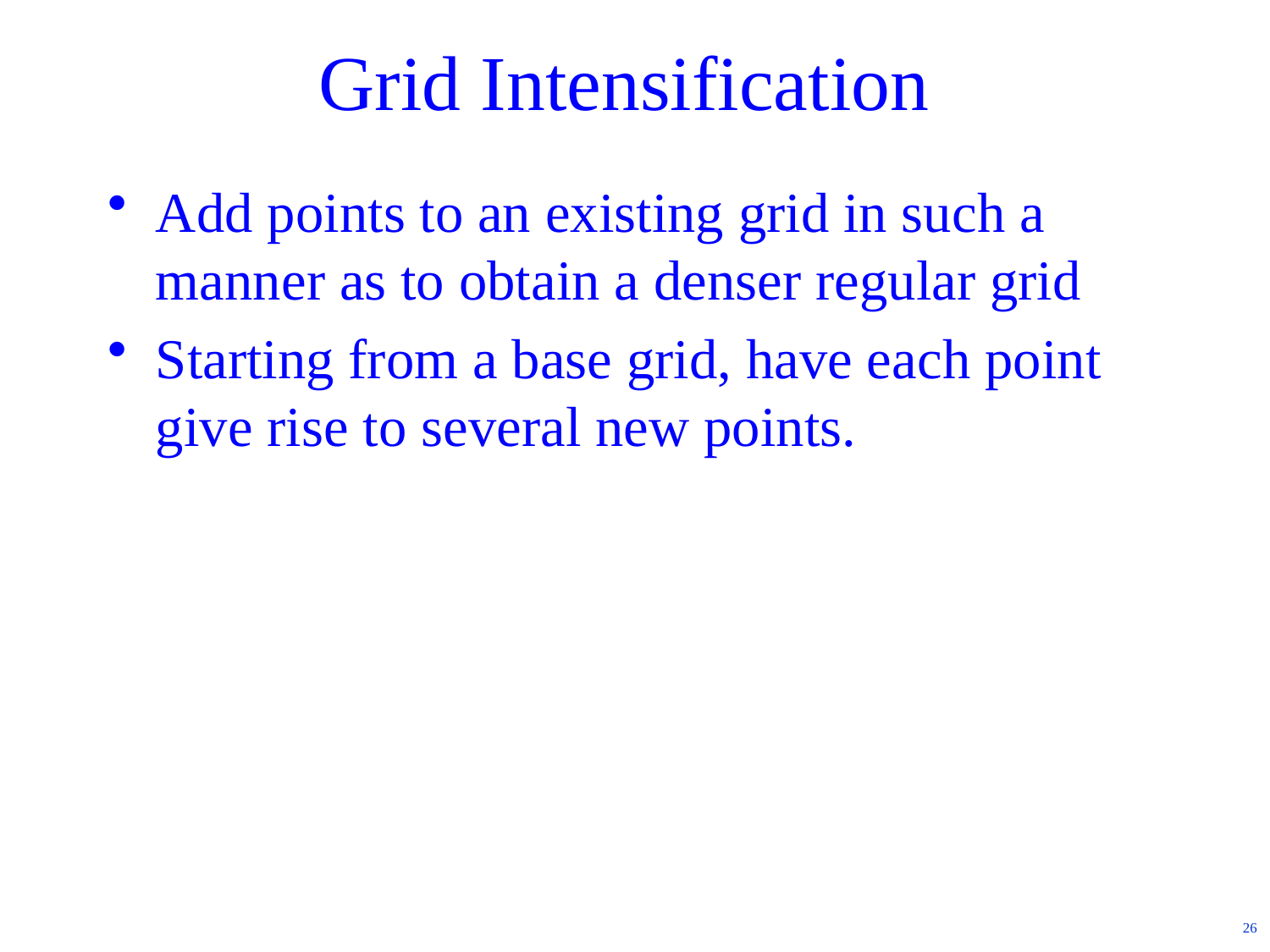

# Grid Intensification
Add points to an existing grid in such a manner as to obtain a denser regular grid
Starting from a base grid, have each point give rise to several new points.
26